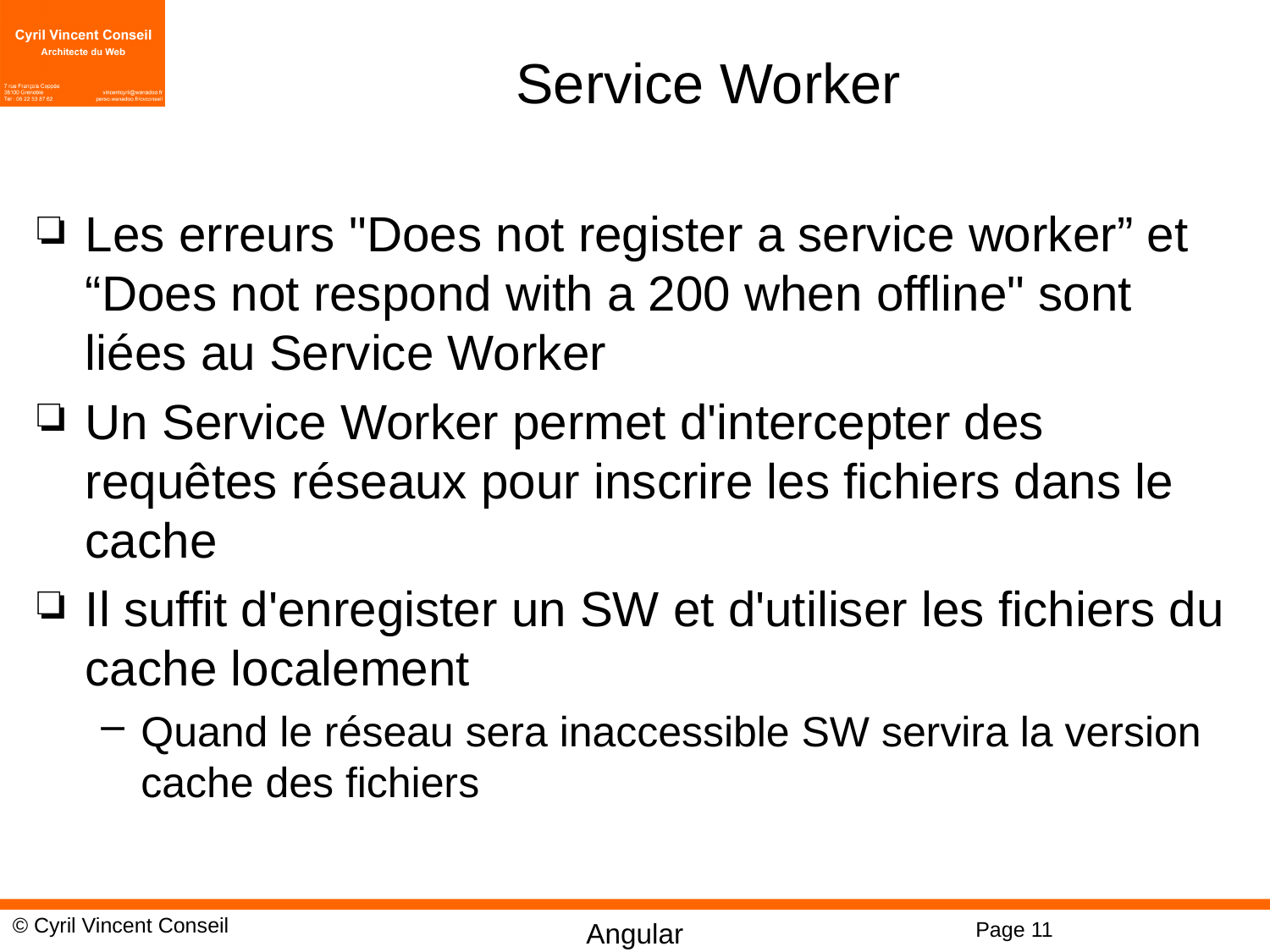

# Service Worker
Les erreurs "Does not register a service worker” et “Does not respond with a 200 when offline" sont liées au Service Worker
Un Service Worker permet d'intercepter des requêtes réseaux pour inscrire les fichiers dans le cache
Il suffit d'enregister un SW et d'utiliser les fichiers du cache localement
Quand le réseau sera inaccessible SW servira la version cache des fichiers